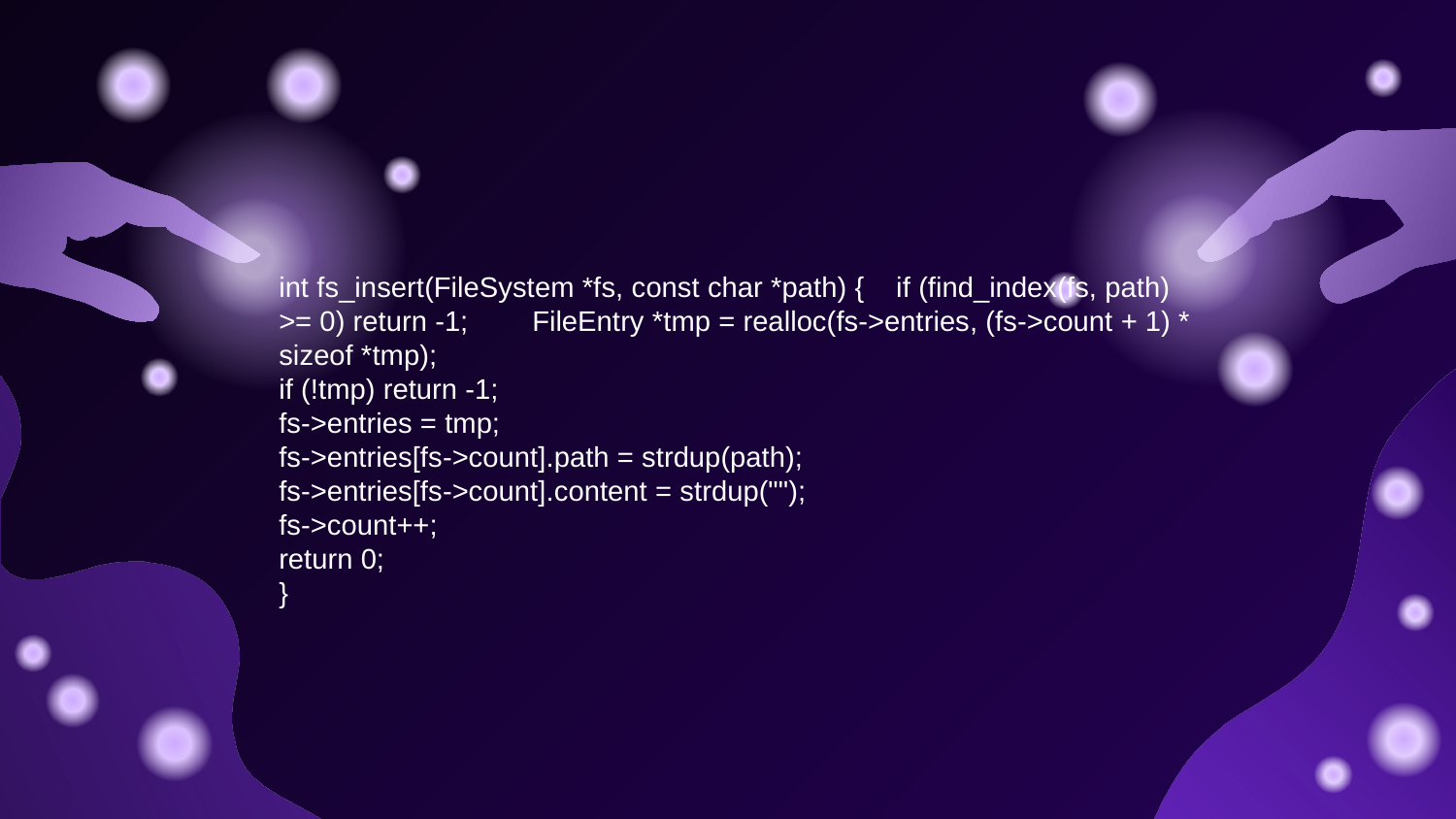

int fs_insert(FileSystem *fs, const char *path) {    if (find_index(fs, path) >= 0) return -1;        FileEntry *tmp = realloc(fs->entries, (fs->count + 1) * sizeof *tmp);
if (!tmp) return -1;
fs->entries = tmp;
fs->entries[fs->count].path = strdup(path);
fs->entries[fs->count].content = strdup("");
fs->count++;
return 0;
}